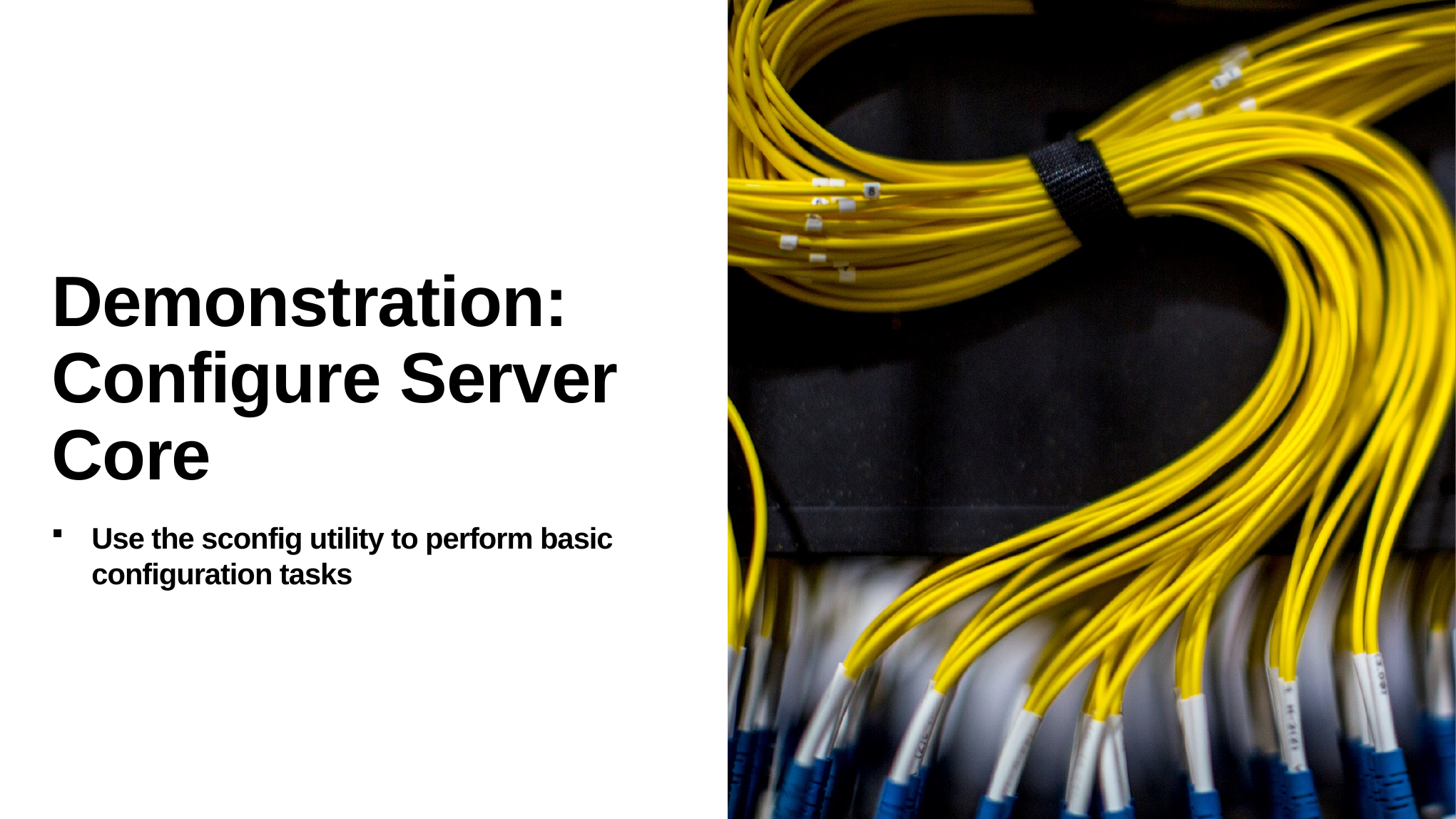

# Demonstration: Configure Server Core
Use the sconfig utility to perform basic configuration tasks